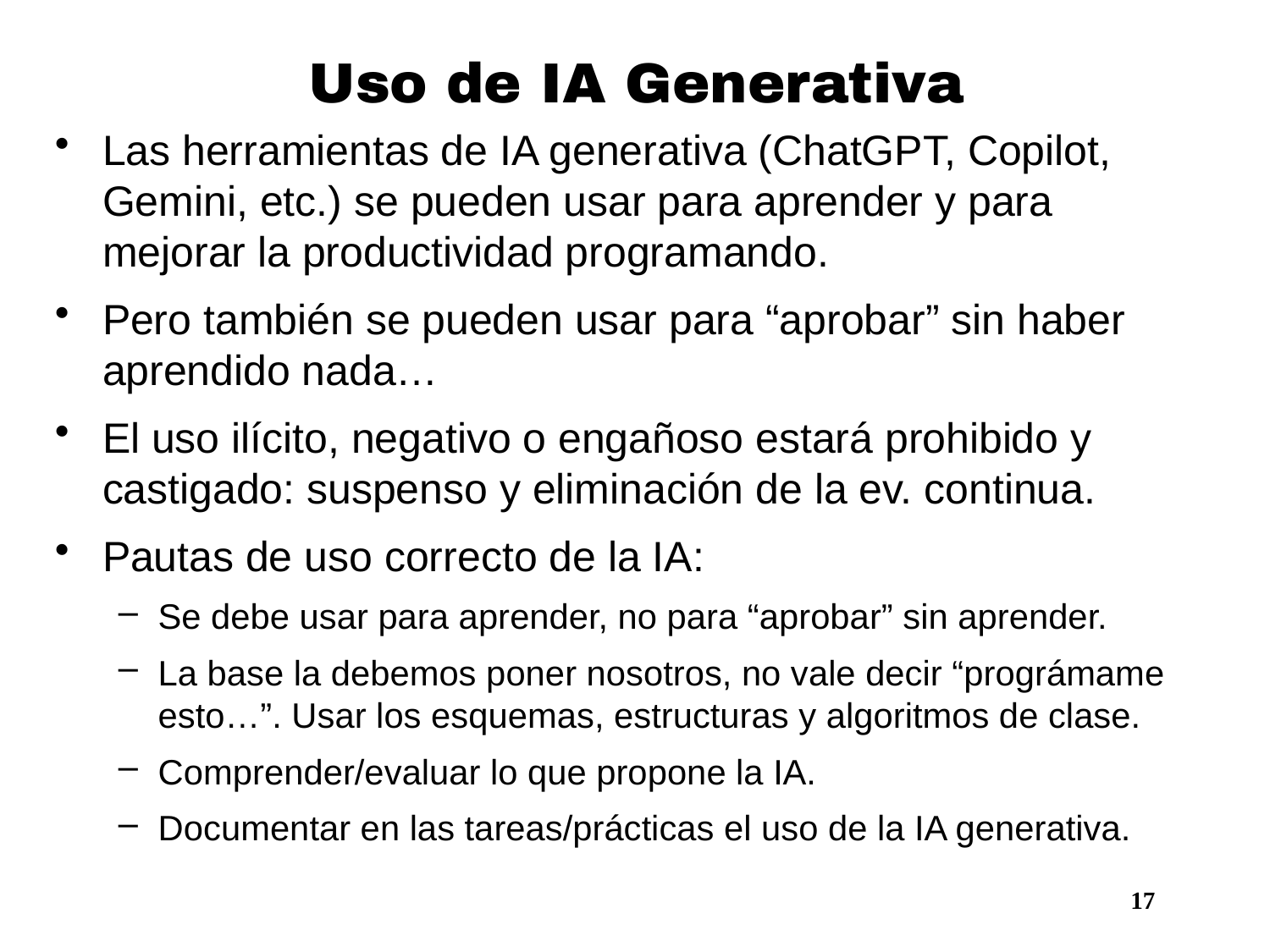

# Uso de IA Generativa
Las herramientas de IA generativa (ChatGPT, Copilot, Gemini, etc.) se pueden usar para aprender y para mejorar la productividad programando.
Pero también se pueden usar para “aprobar” sin haber aprendido nada…
El uso ilícito, negativo o engañoso estará prohibido y castigado: suspenso y eliminación de la ev. continua.
Pautas de uso correcto de la IA:
Se debe usar para aprender, no para “aprobar” sin aprender.
La base la debemos poner nosotros, no vale decir “prográmame esto…”. Usar los esquemas, estructuras y algoritmos de clase.
Comprender/evaluar lo que propone la IA.
Documentar en las tareas/prácticas el uso de la IA generativa.
					        17